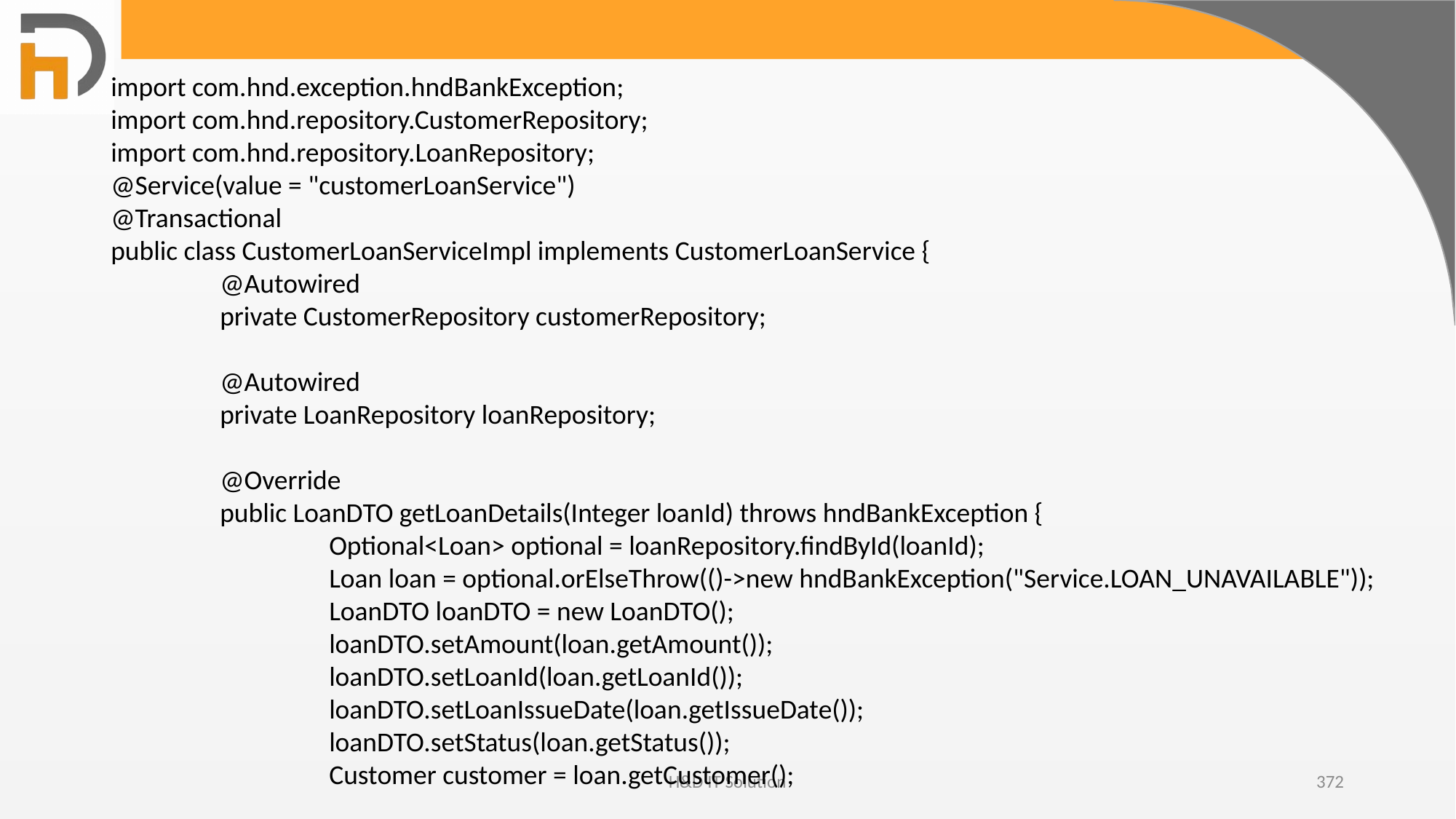

import com.hnd.exception.hndBankException;
import com.hnd.repository.CustomerRepository;
import com.hnd.repository.LoanRepository;
@Service(value = "customerLoanService")
@Transactional
public class CustomerLoanServiceImpl implements CustomerLoanService {
	@Autowired
	private CustomerRepository customerRepository;

	@Autowired
	private LoanRepository loanRepository;

	@Override
	public LoanDTO getLoanDetails(Integer loanId) throws hndBankException {
		Optional<Loan> optional = loanRepository.findById(loanId);
		Loan loan = optional.orElseThrow(()->new hndBankException("Service.LOAN_UNAVAILABLE"));
		LoanDTO loanDTO = new LoanDTO();
		loanDTO.setAmount(loan.getAmount());
		loanDTO.setLoanId(loan.getLoanId());
		loanDTO.setLoanIssueDate(loan.getIssueDate());
		loanDTO.setStatus(loan.getStatus());
		Customer customer = loan.getCustomer();

H&D IT Solution
372